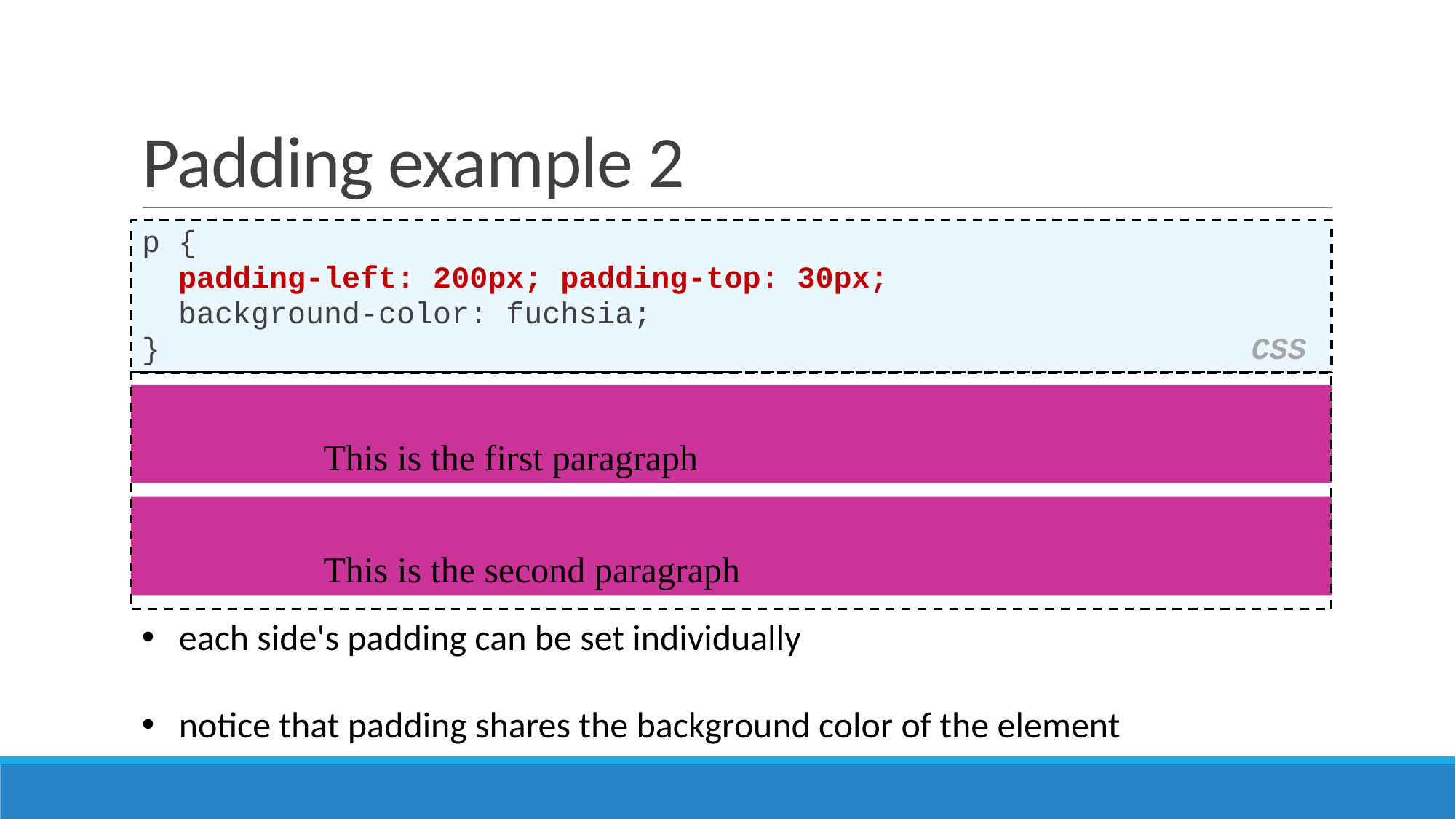

# Padding example 2
p {
  padding-left: 200px; padding-top: 30px;
  background-color: fuchsia;
}                                                            CSS

                    This is the first paragraph

                    This is the second paragraph
   each side's padding can be set individually

   notice that padding shares the background color of the element